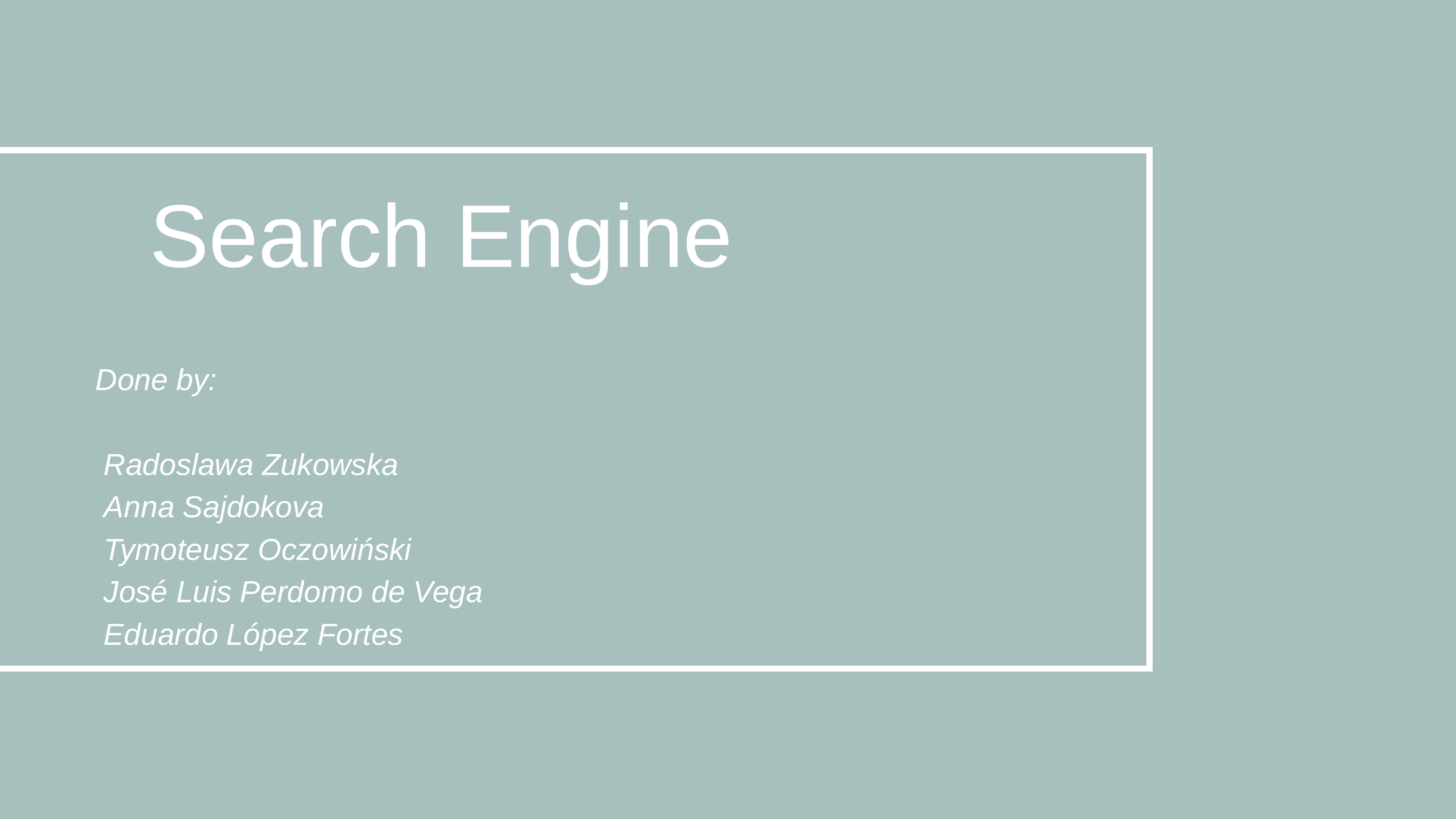

Search Engine
Done by:

 Radoslawa Zukowska
 Anna Sajdokova
 Tymoteusz Oczowiński
 José Luis Perdomo de Vega
 Eduardo López Fortes